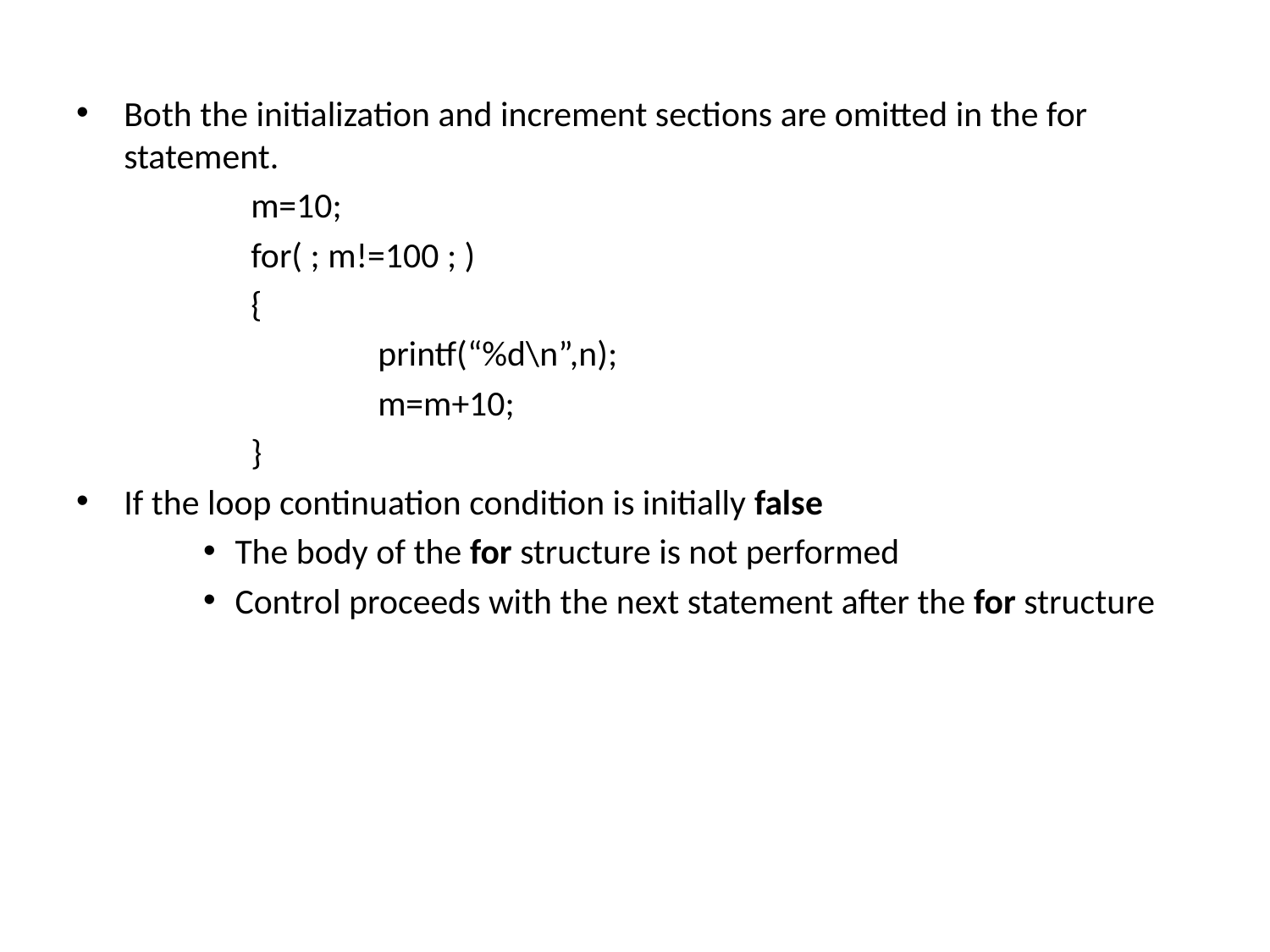

Both the initialization and increment sections are omitted in the for statement.
		m=10;
		for( ; m!=100 ; )
		{
			printf(“%d\n”,n);
			m=m+10;
		}
If the loop continuation condition is initially false
The body of the for structure is not performed
Control proceeds with the next statement after the for structure